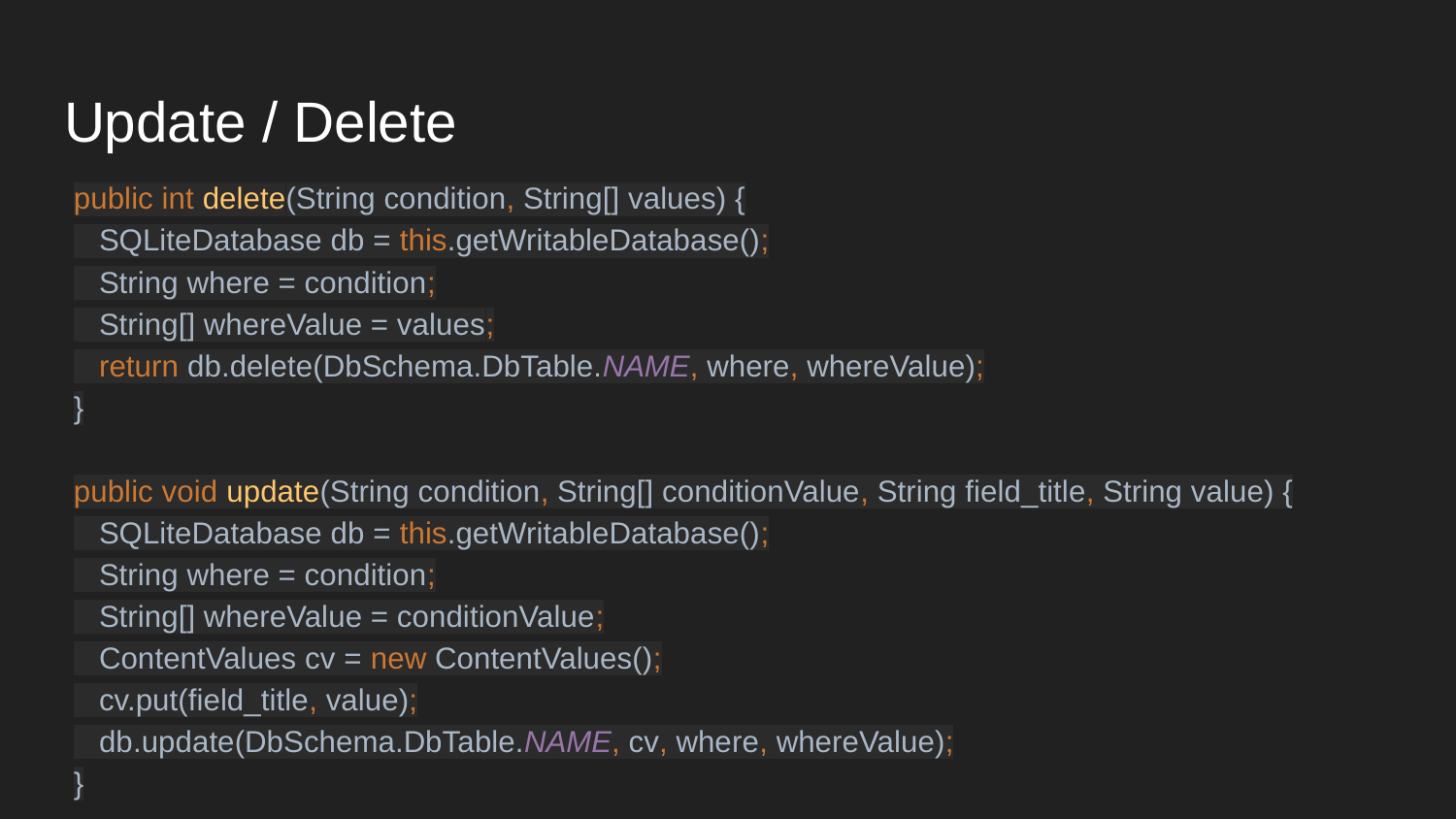

# Update / Delete
public int delete(String condition, String[] values) {
   SQLiteDatabase db = this.getWritableDatabase();
   String where = condition;
   String[] whereValue = values;
   return db.delete(DbSchema.DbTable.NAME, where, whereValue);
}

public void update(String condition, String[] conditionValue, String field_title, String value) {
   SQLiteDatabase db = this.getWritableDatabase();
   String where = condition;
   String[] whereValue = conditionValue;
   ContentValues cv = new ContentValues();
   cv.put(field_title, value);
   db.update(DbSchema.DbTable.NAME, cv, where, whereValue);
}